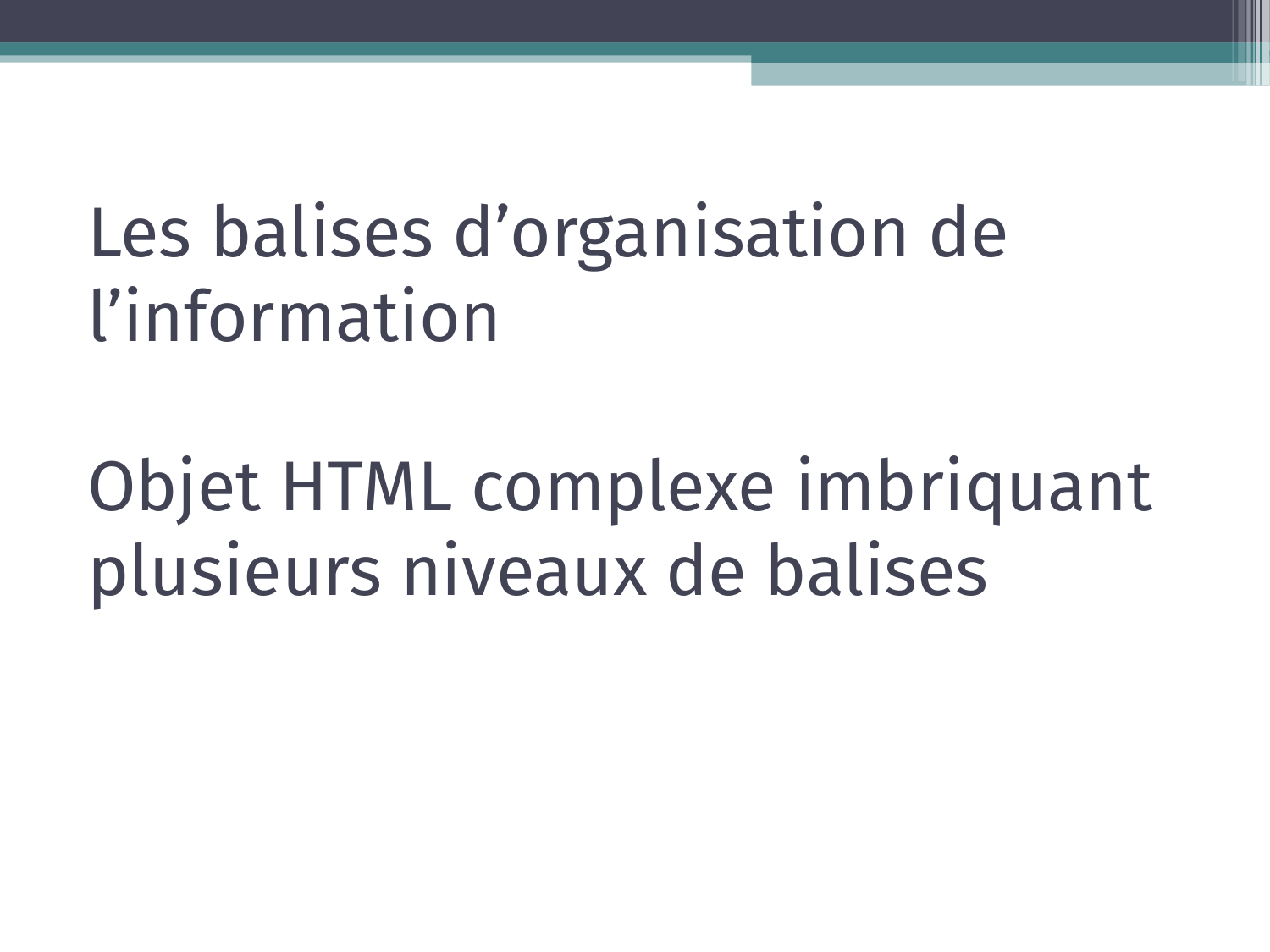

Les balises d’organisation de l’information

Objet HTML complexe imbriquant plusieurs niveaux de balises